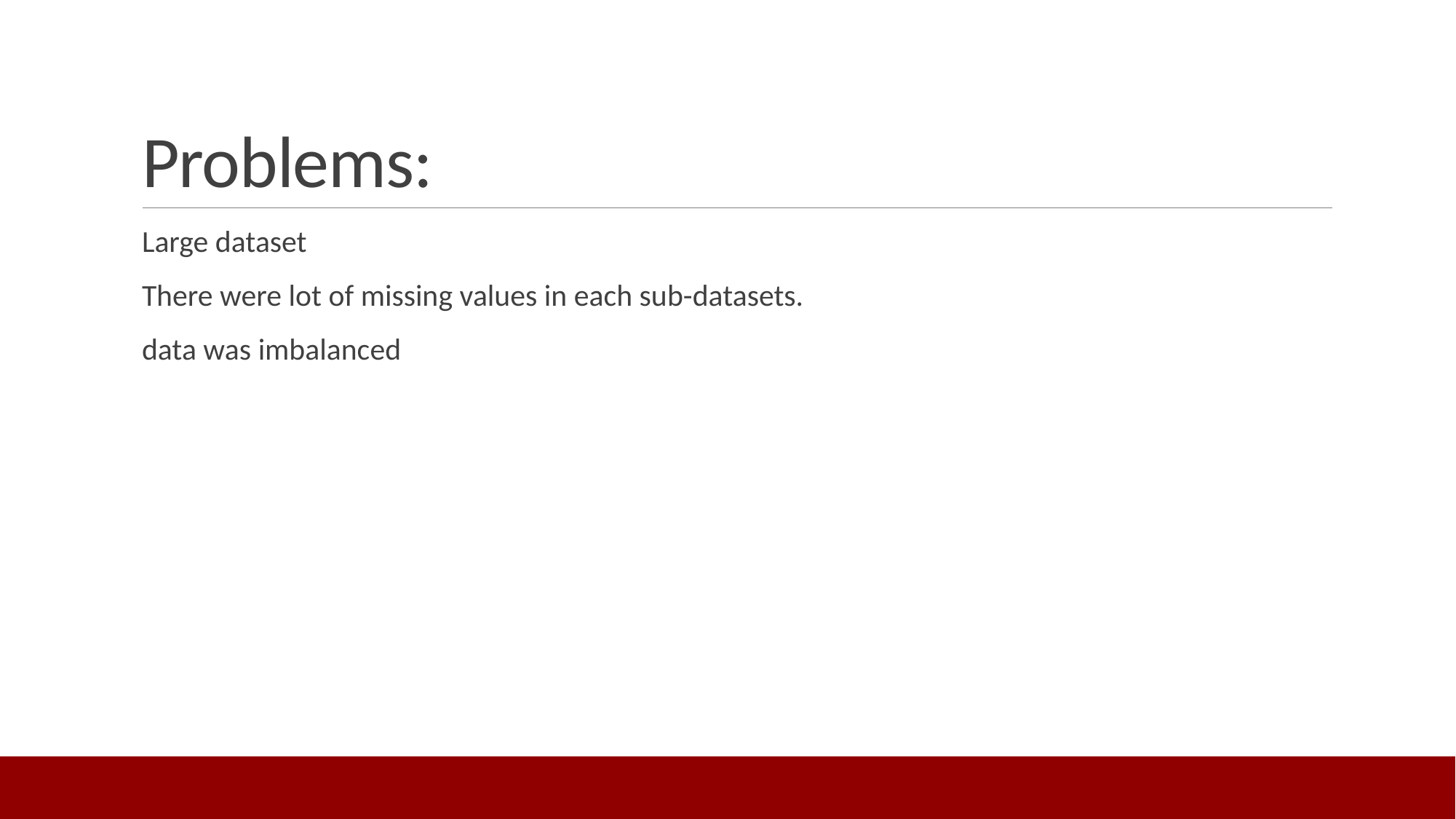

# Problems:
Large dataset
There were lot of missing values in each sub-datasets.
data was imbalanced